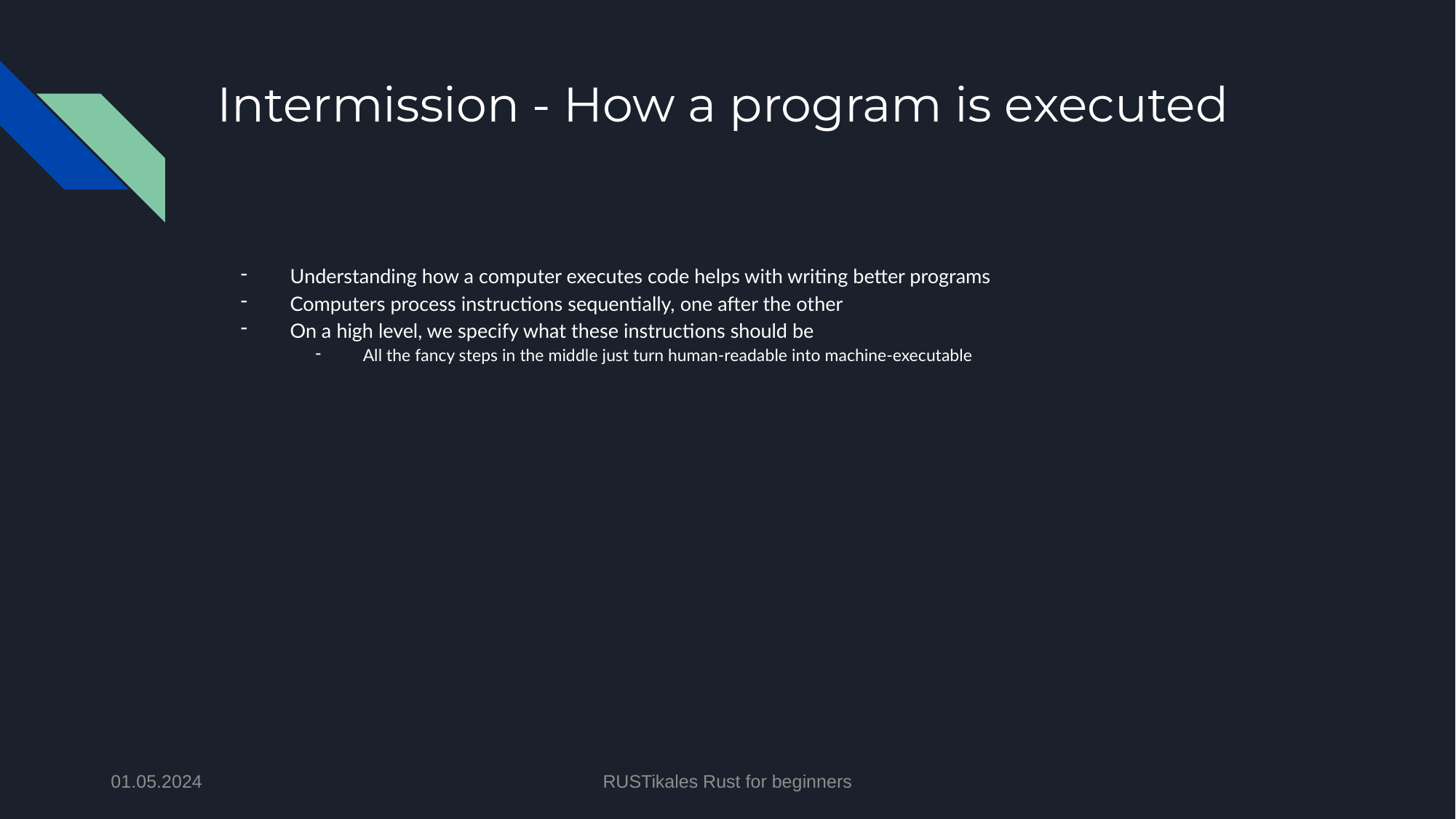

# Intermission - How a program is executed
Understanding how a computer executes code helps with writing better programs
Computers process instructions sequentially, one after the other
On a high level, we specify what these instructions should be
All the fancy steps in the middle just turn human-readable into machine-executable
01.05.2024
RUSTikales Rust for beginners